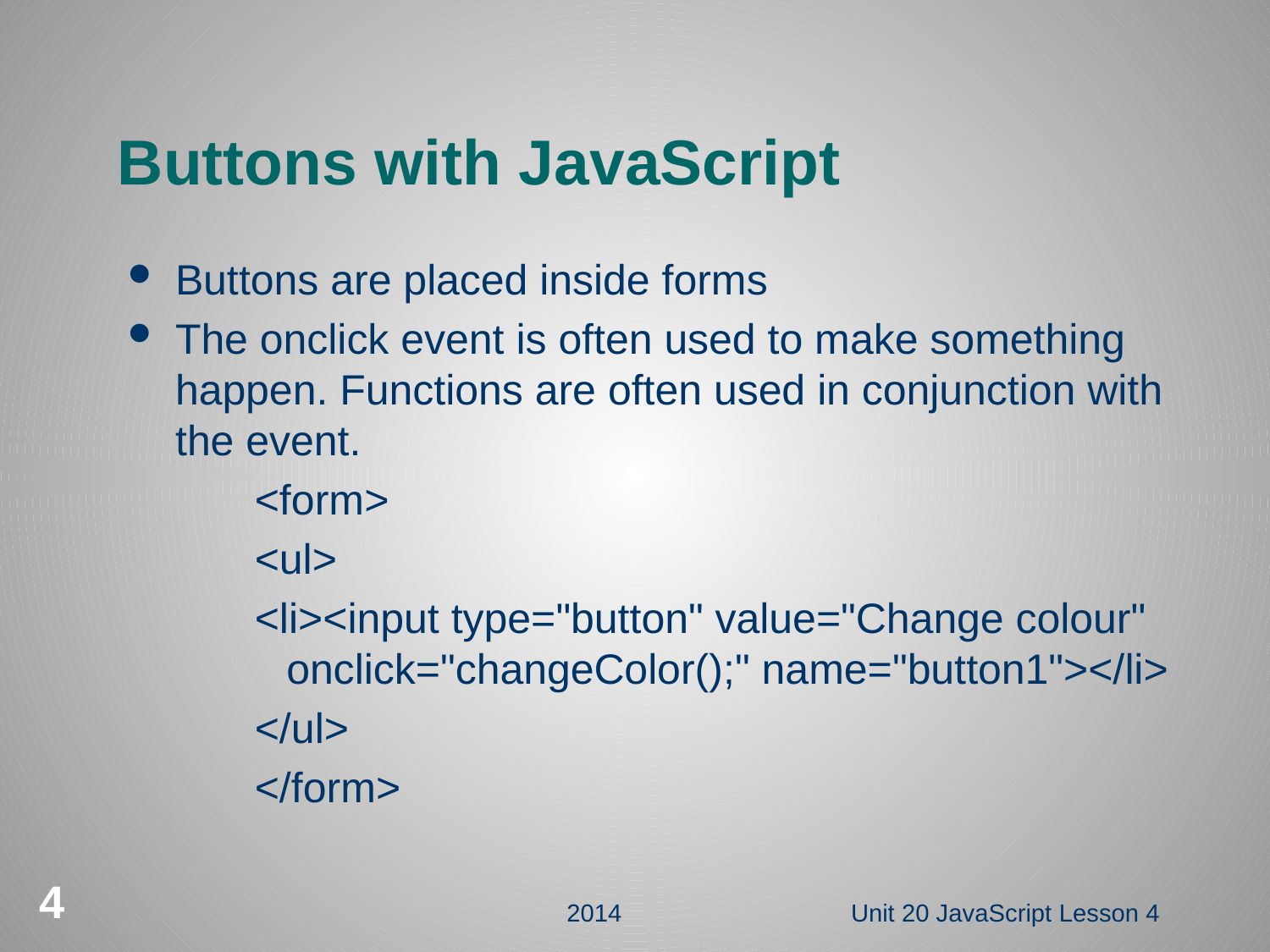

# Buttons with JavaScript
Buttons are placed inside forms
The onclick event is often used to make something happen. Functions are often used in conjunction with the event.
<form>
<ul>
<li><input type="button" value="Change colour" onclick="changeColor();" name="button1"></li>
</ul>
</form>
4
2014
Unit 20 JavaScript Lesson 4